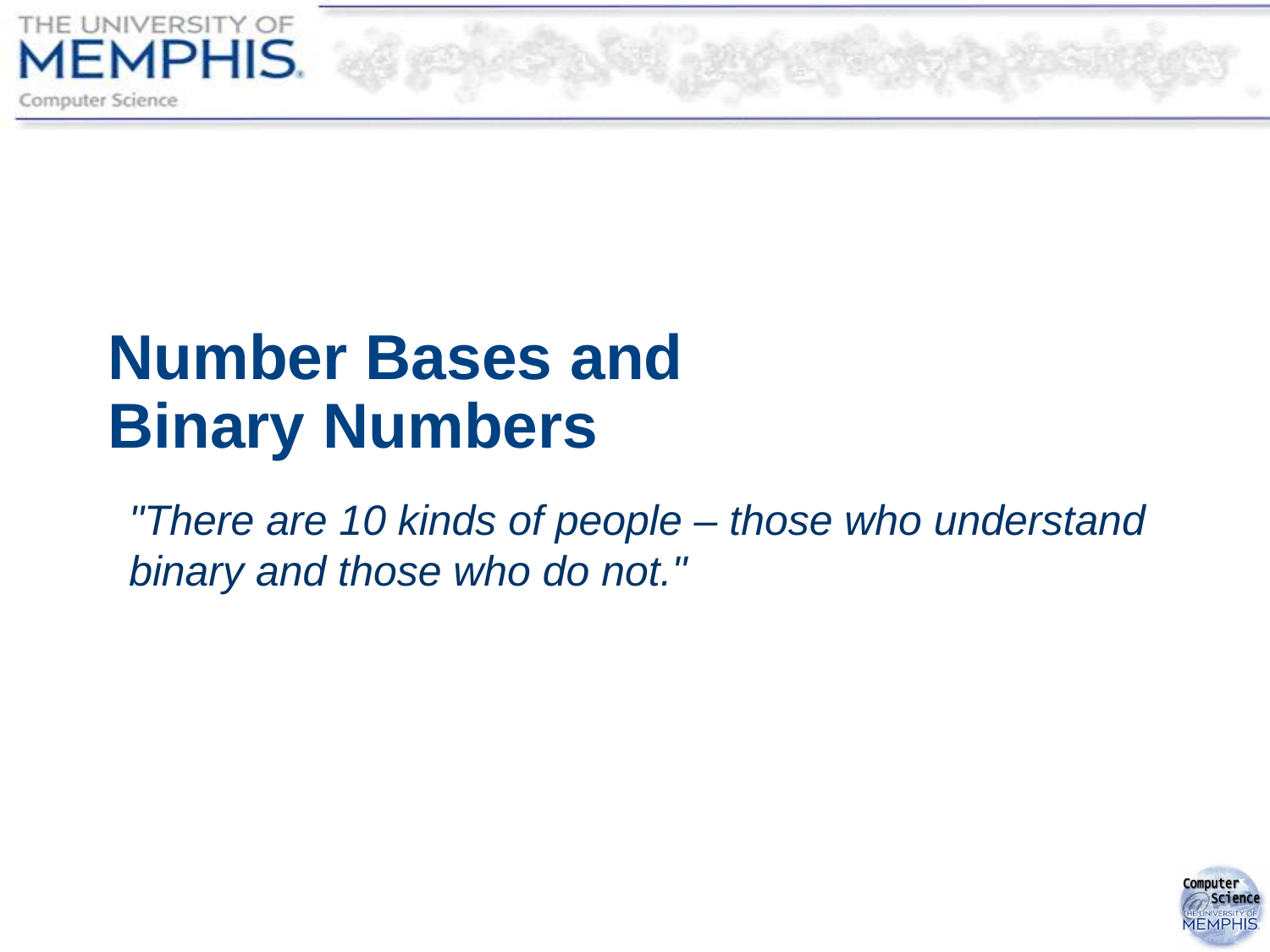

# Number Bases and Binary Numbers
"There are 10 kinds of people – those who understand binary and those who do not."